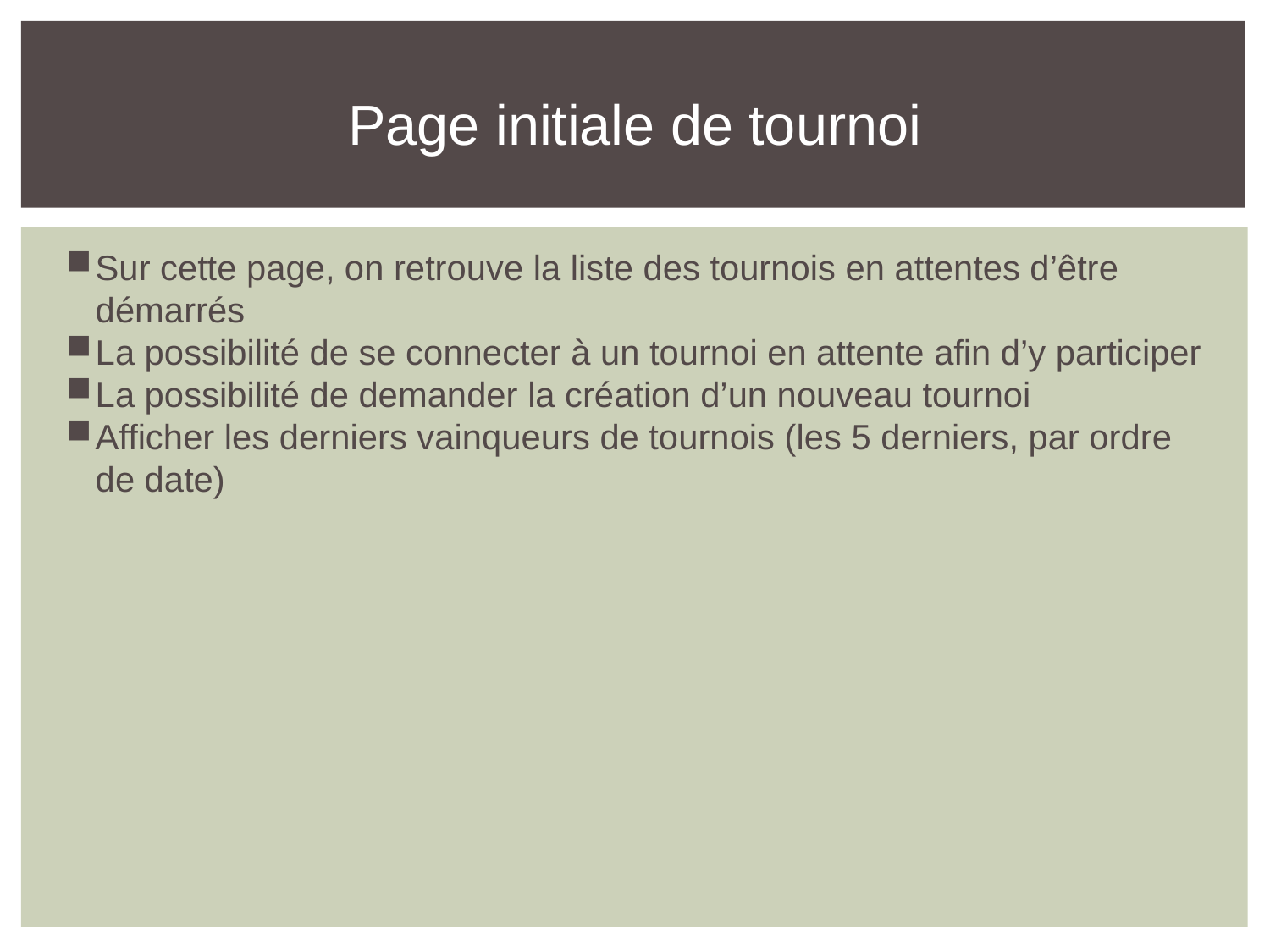

Page initiale de tournoi
Sur cette page, on retrouve la liste des tournois en attentes d’être démarrés
La possibilité de se connecter à un tournoi en attente afin d’y participer
La possibilité de demander la création d’un nouveau tournoi
Afficher les derniers vainqueurs de tournois (les 5 derniers, par ordre de date)